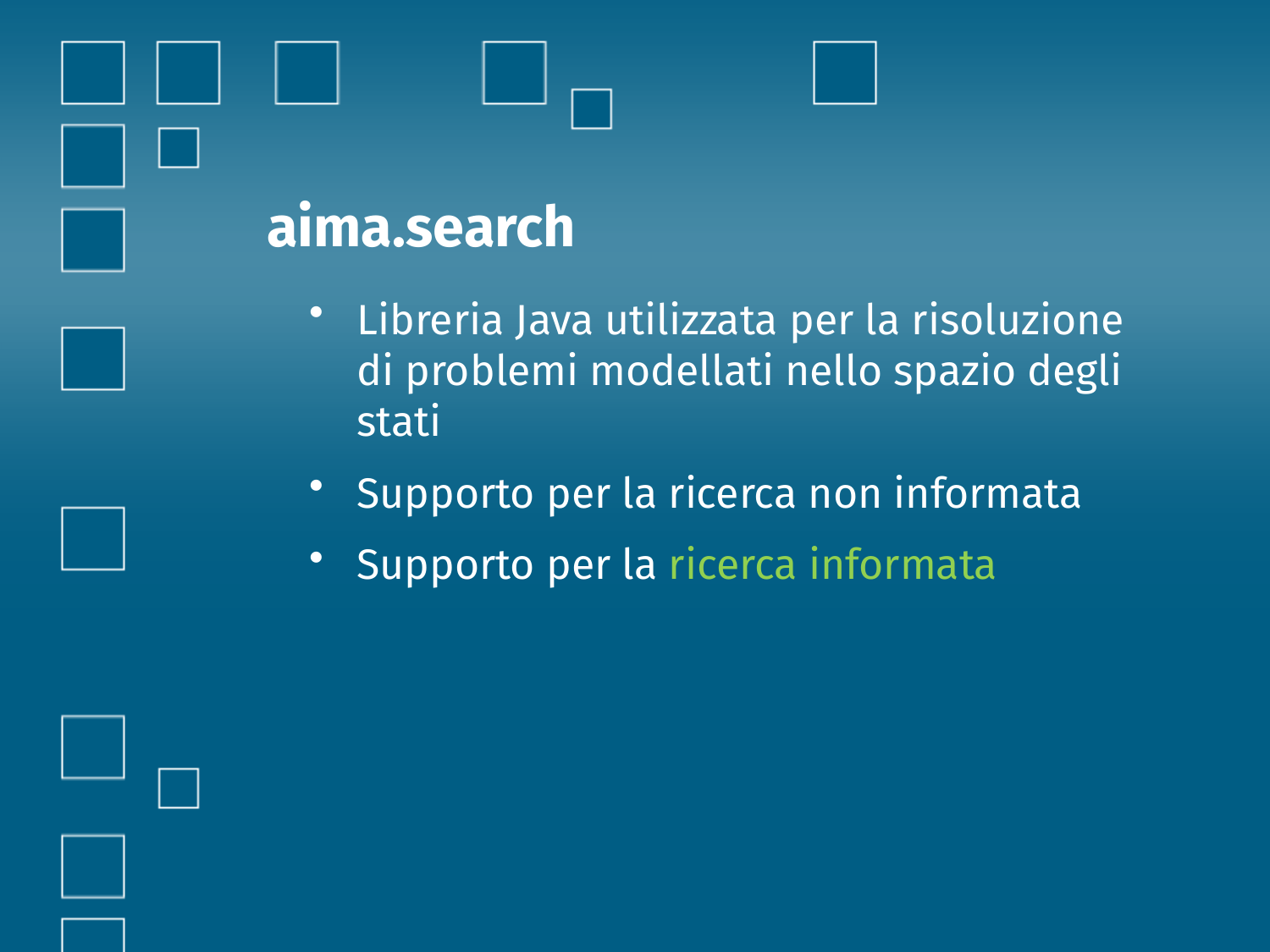

# aima.search
Libreria Java utilizzata per la risoluzione di problemi modellati nello spazio degli stati
Supporto per la ricerca non informata
Supporto per la ricerca informata